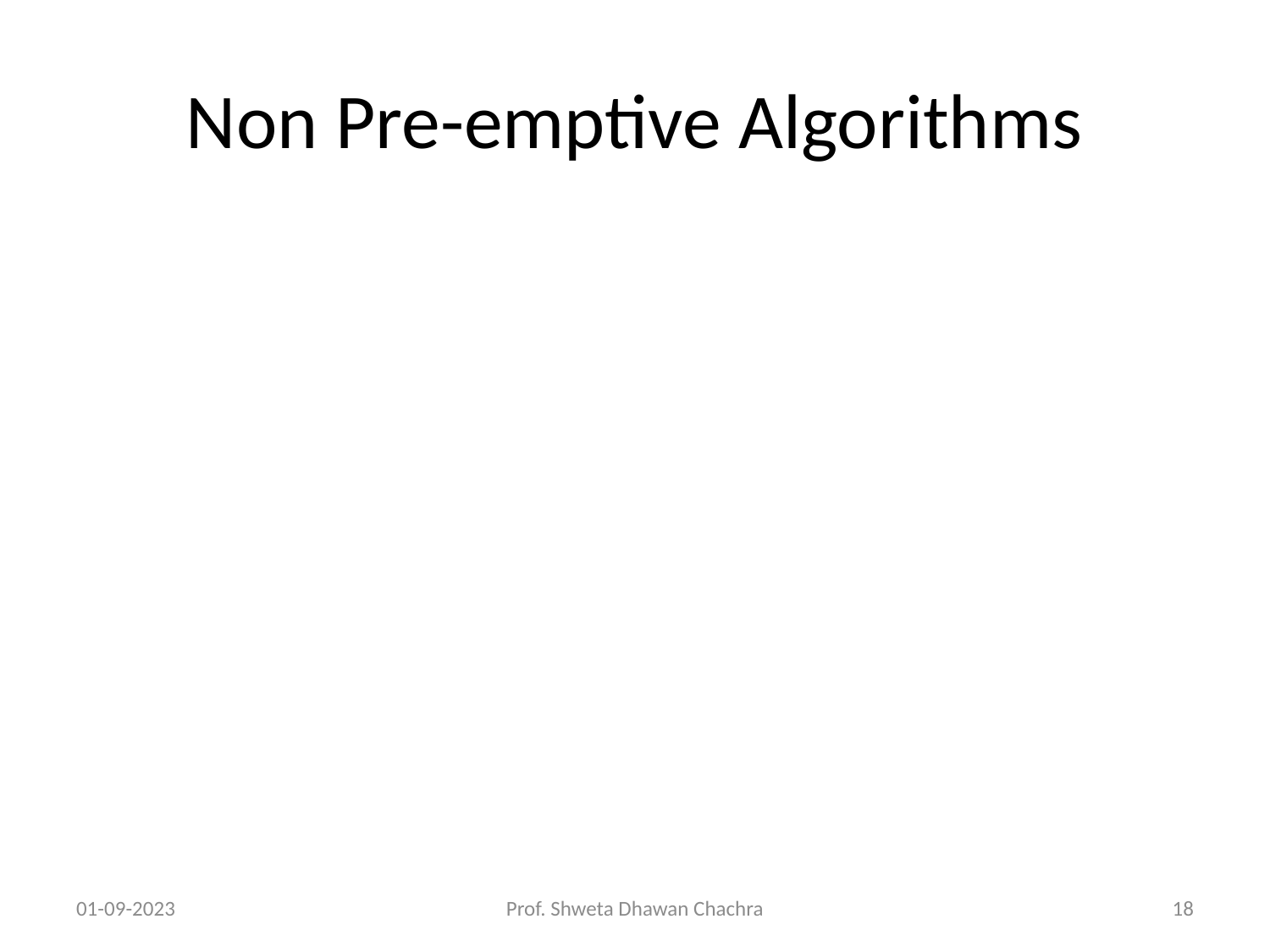

# Non Pre-emptive Algorithms
01-09-2023
Prof. Shweta Dhawan Chachra
18